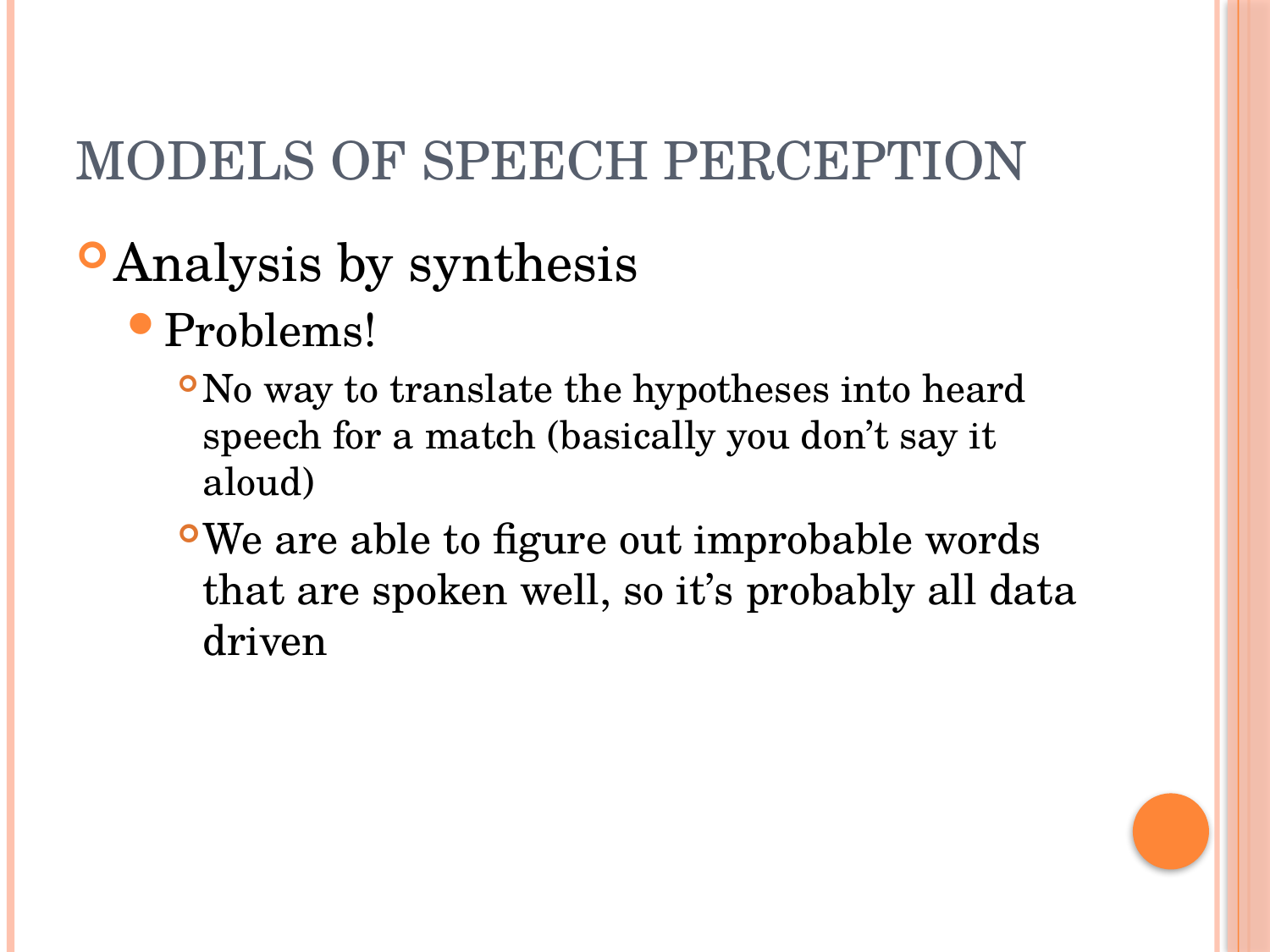

# Models of Speech Perception
Analysis by synthesis
Problems!
No way to translate the hypotheses into heard speech for a match (basically you don’t say it aloud)
We are able to figure out improbable words that are spoken well, so it’s probably all data driven